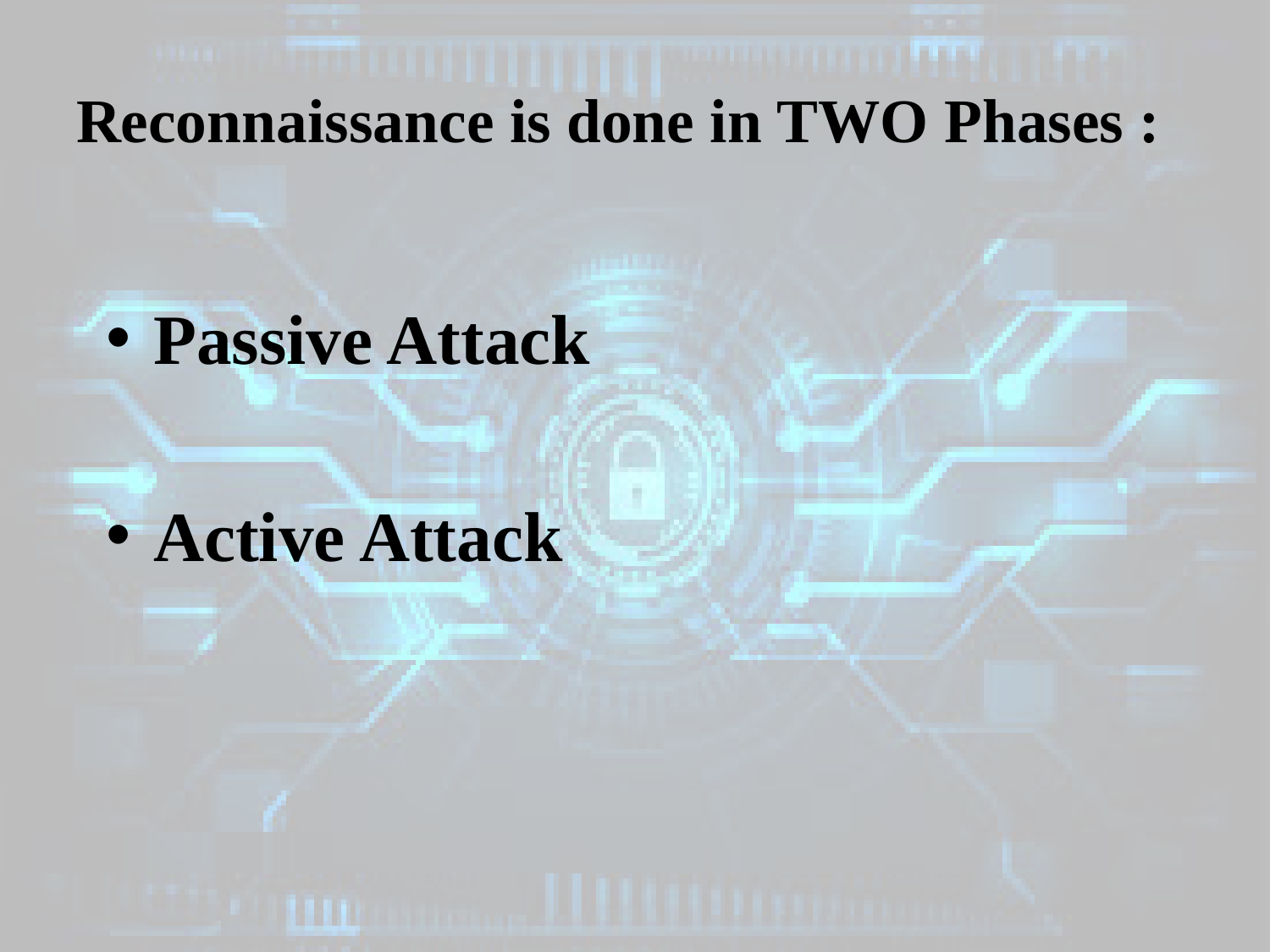

# Reconnaissance is done in TWO Phases :
Passive Attack

Active Attack